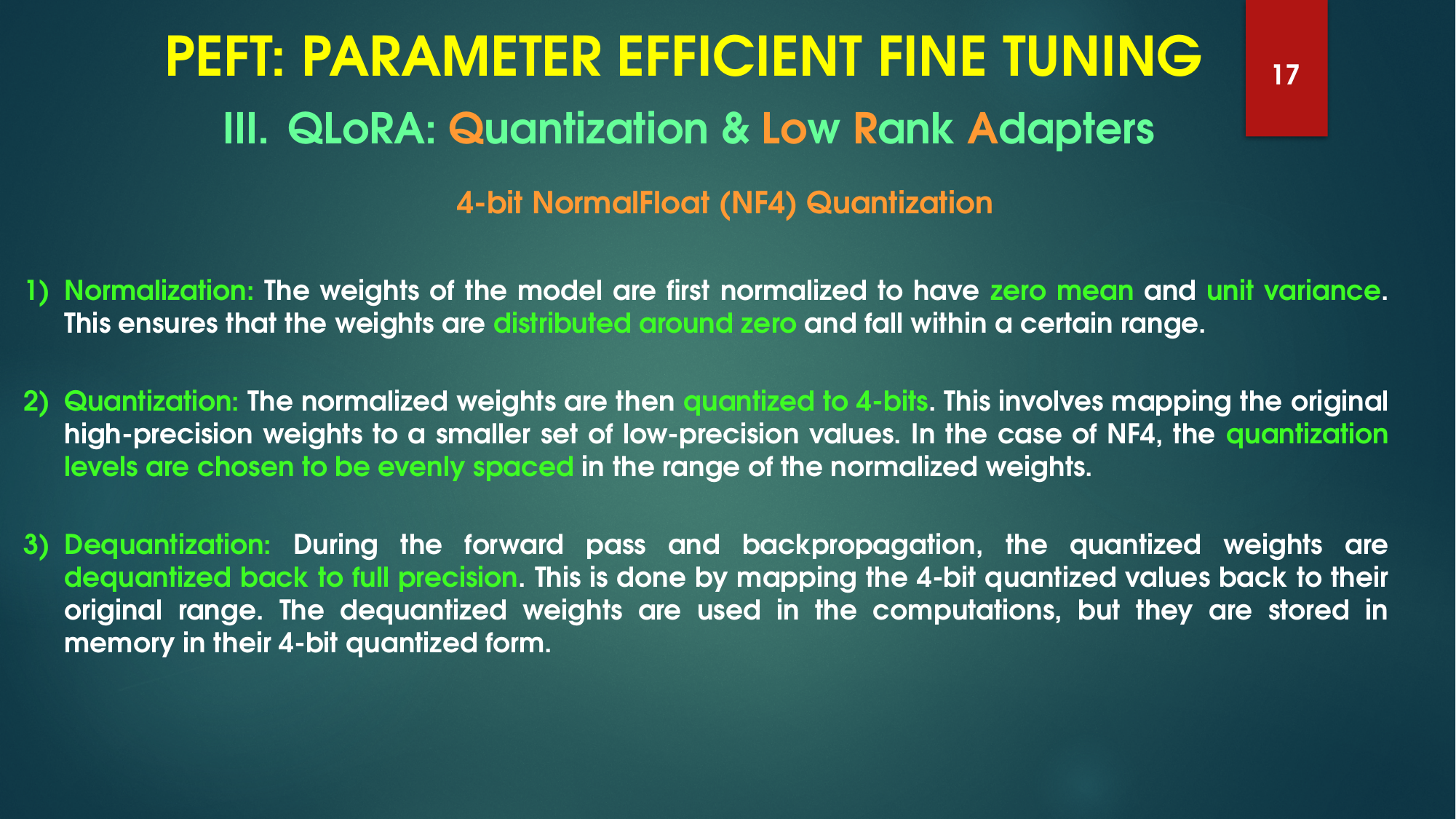

# PEFT: PARAMETER EFFICIENT FINE TUNING
17
                   III. QLoRA: Quantization & Low Rank Adapters

4-bit NormalFloat (NF4) Quantization

Normalization: The weights of the model are first normalized to have zero mean and unit variance. This ensures that the weights are distributed around zero and fall within a certain range.

Quantization: The normalized weights are then quantized to 4-bits. This involves mapping the original high-precision weights to a smaller set of low-precision values. In the case of NF4, the quantization levels are chosen to be evenly spaced in the range of the normalized weights.

Dequantization: During the forward pass and backpropagation, the quantized weights are dequantized back to full precision. This is done by mapping the 4-bit quantized values back to their original range. The dequantized weights are used in the computations, but they are stored in memory in their 4-bit quantized form.